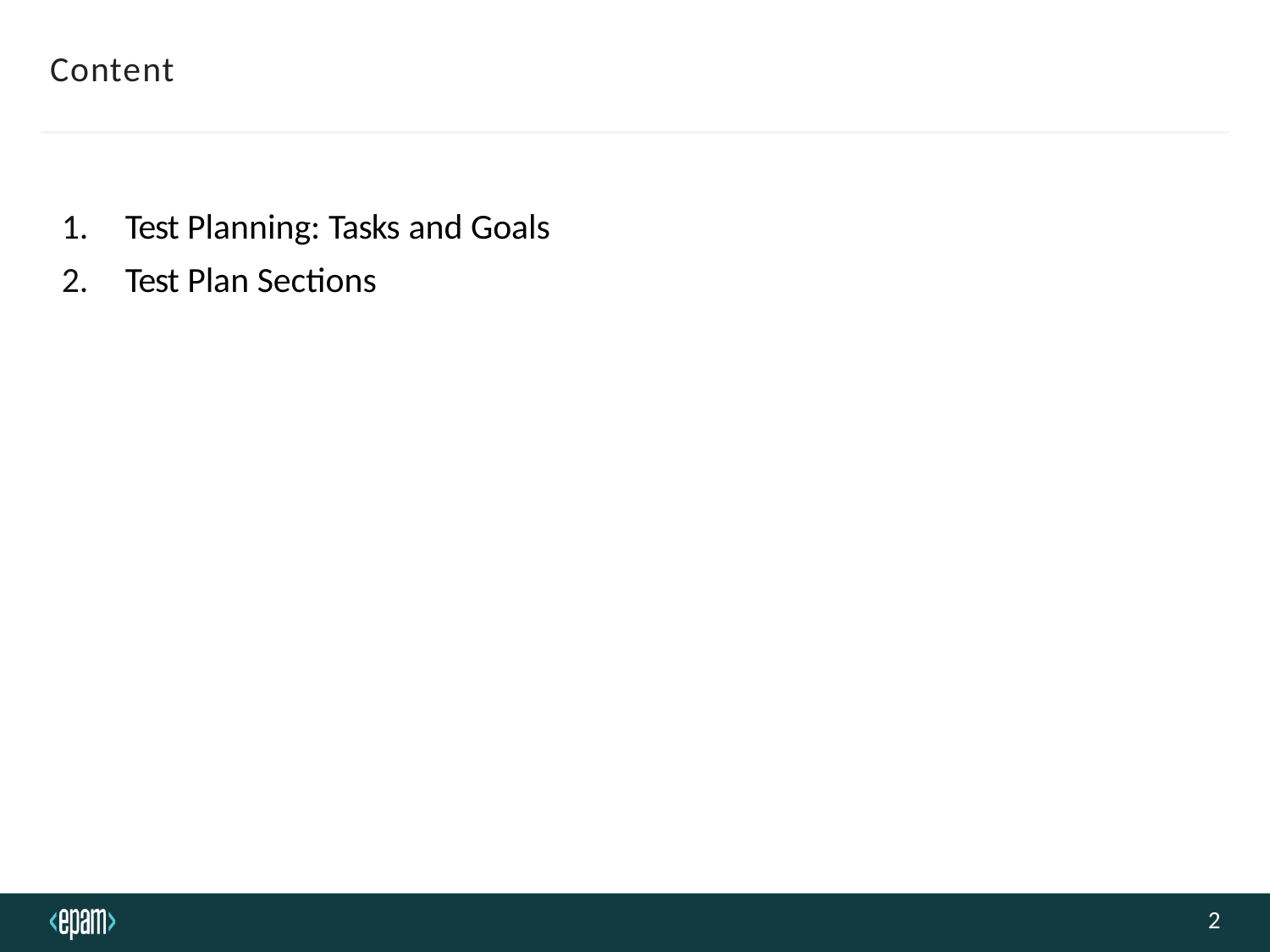

# Content
Test Planning: Tasks and Goals
Test Plan Sections
2